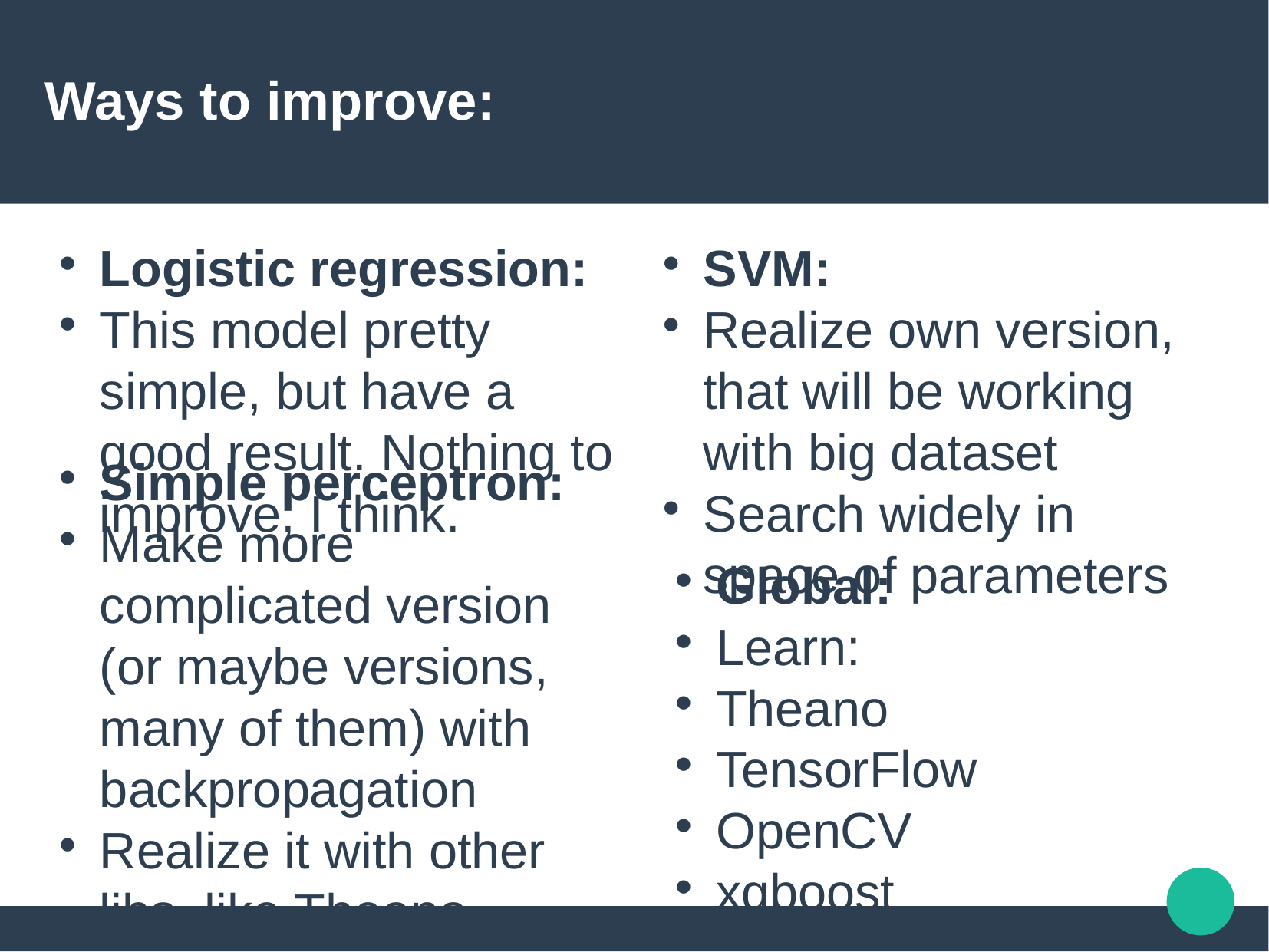

Ways to improve:
Logistic regression:
This model pretty simple, but have a good result. Nothing to improve, I think.
SVM:
Realize own version, that will be working with big dataset
Search widely in space of parameters
Simple perceptron:
Make more complicated version (or maybe versions, many of them) with backpropagation
Realize it with other libs, like Theano

Global:
Learn:
Theano
TensorFlow
OpenCV
xgboost